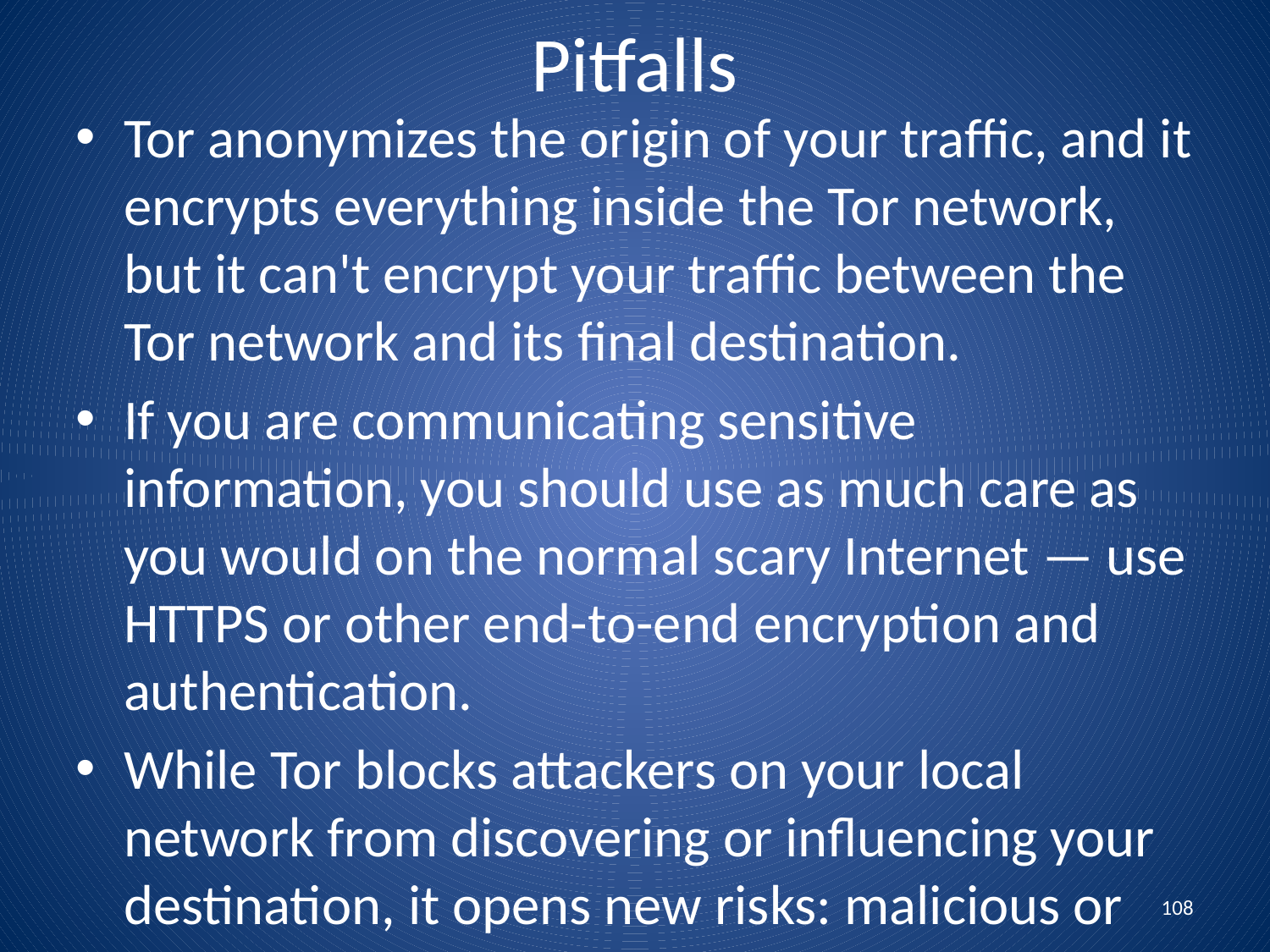

# Pitfalls
Tor anonymizes the origin of your traffic, and it encrypts everything inside the Tor network, but it can't encrypt your traffic between the Tor network and its final destination.
If you are communicating sensitive information, you should use as much care as you would on the normal scary Internet — use HTTPS or other end-to-end encryption and authentication.
While Tor blocks attackers on your local network from discovering or influencing your destination, it opens new risks: malicious or misconfigured Tor exit nodes can send you the wrong page, or even send you embedded Java applets disguised as domains you trust.

108